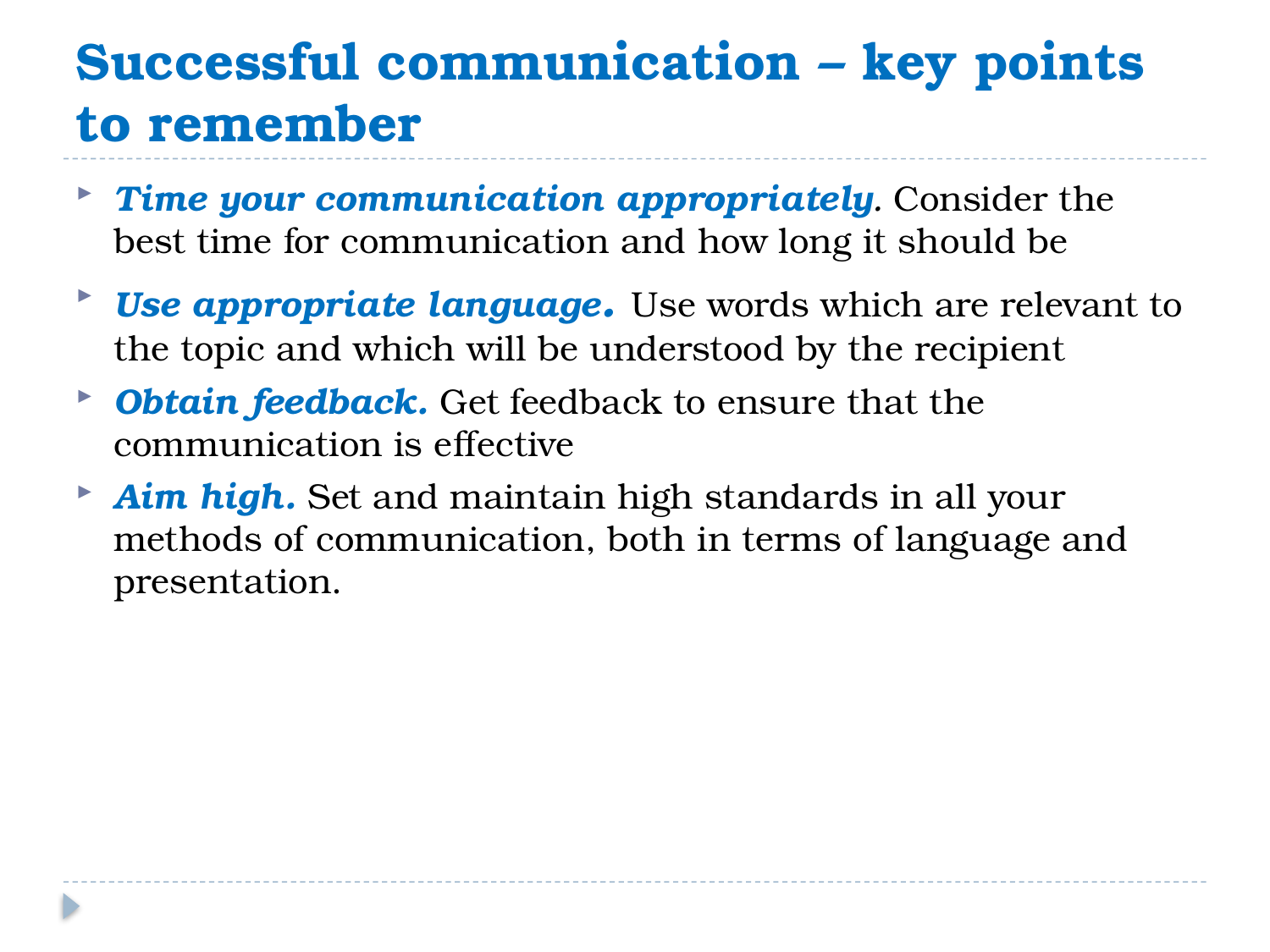

# Successful communication – key points to remember
Time your communication appropriately. Consider the best time for communication and how long it should be
Use appropriate language. Use words which are relevant to the topic and which will be understood by the recipient
Obtain feedback. Get feedback to ensure that the communication is effective
Aim high. Set and maintain high standards in all your methods of communication, both in terms of language and presentation.